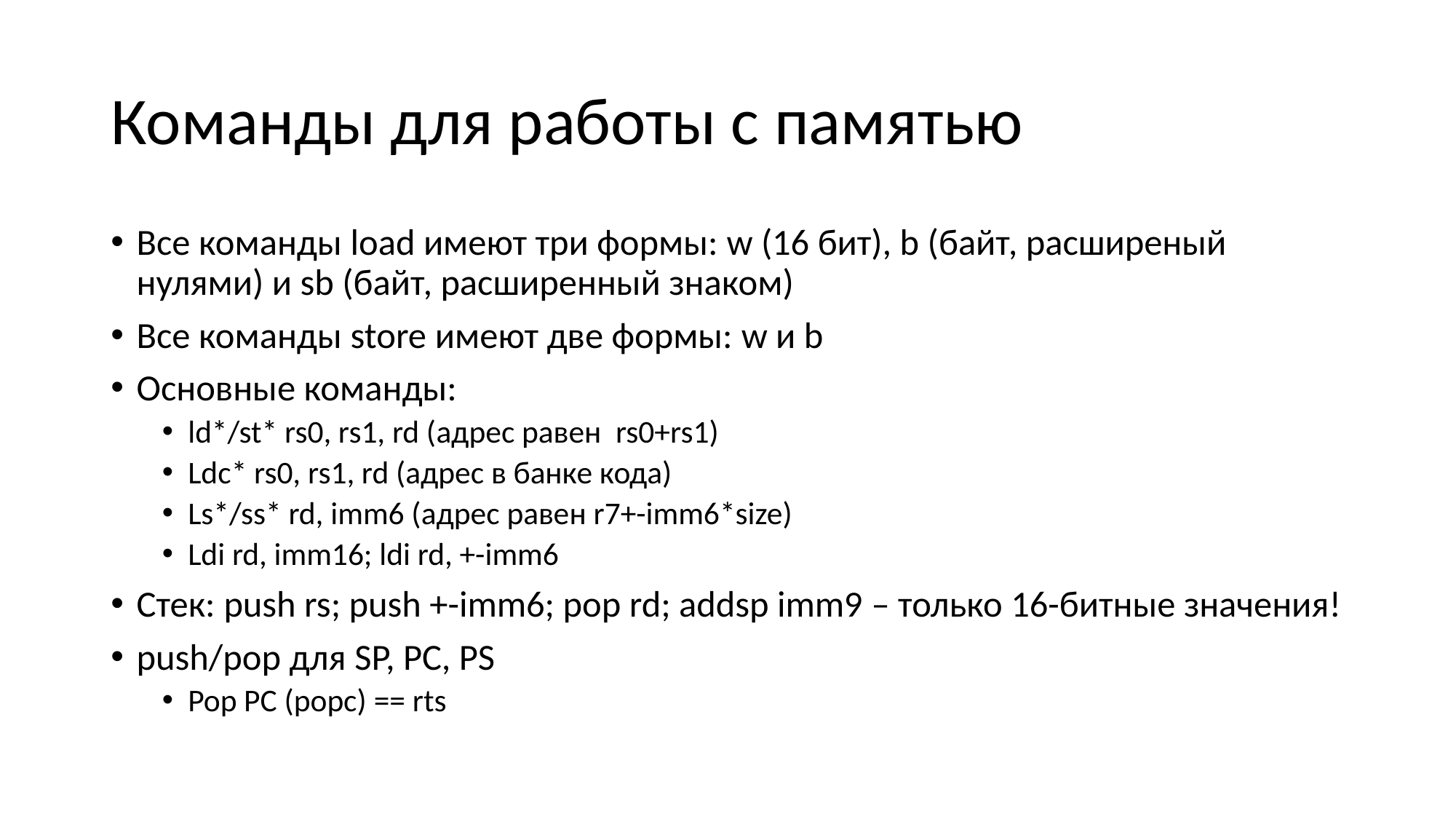

# Команды для работы с памятью
Все команды load имеют три формы: w (16 бит), b (байт, расширеный нулями) и sb (байт, расширенный знаком)
Все команды store имеют две формы: w и b
Основные команды:
ld*/st* rs0, rs1, rd (адрес равен  rs0+rs1)
Ldc* rs0, rs1, rd (адрес в банке кода)
Ls*/ss* rd, imm6 (адрес равен r7+-imm6*size)
Ldi rd, imm16; ldi rd, +-imm6
Стек: push rs; push +-imm6; pop rd; addsp imm9 – только 16-битные значения!
push/pop для SP, PC, PS
Pop PC (popc) == rts